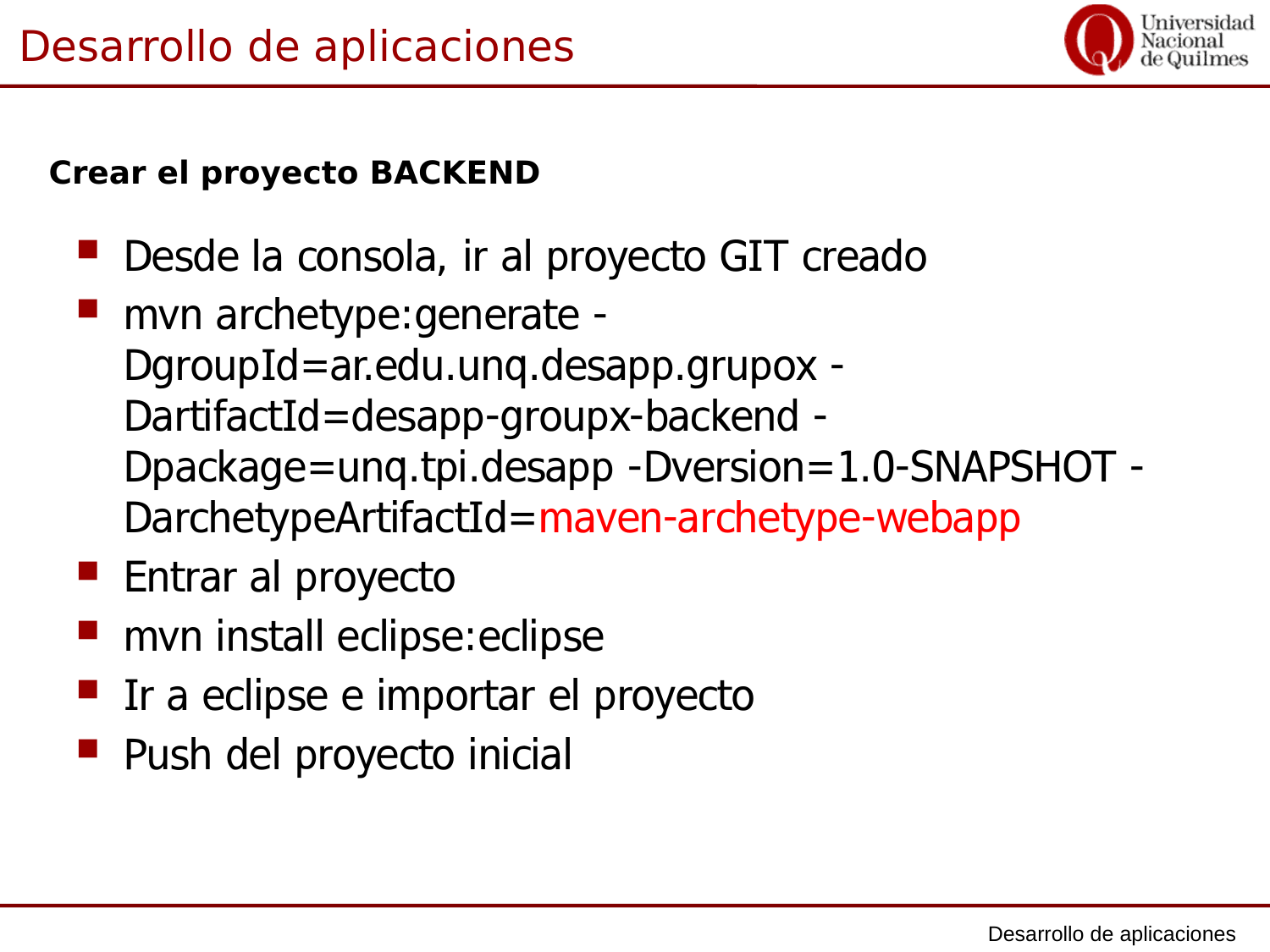

Crear el proyecto BACKEND
Desde la consola, ir al proyecto GIT creado
mvn archetype:generate -DgroupId=ar.edu.unq.desapp.grupox -DartifactId=desapp-groupx-backend -Dpackage=unq.tpi.desapp -Dversion=1.0-SNAPSHOT -DarchetypeArtifactId=maven-archetype-webapp
Entrar al proyecto
mvn install eclipse:eclipse
Ir a eclipse e importar el proyecto
Push del proyecto inicial